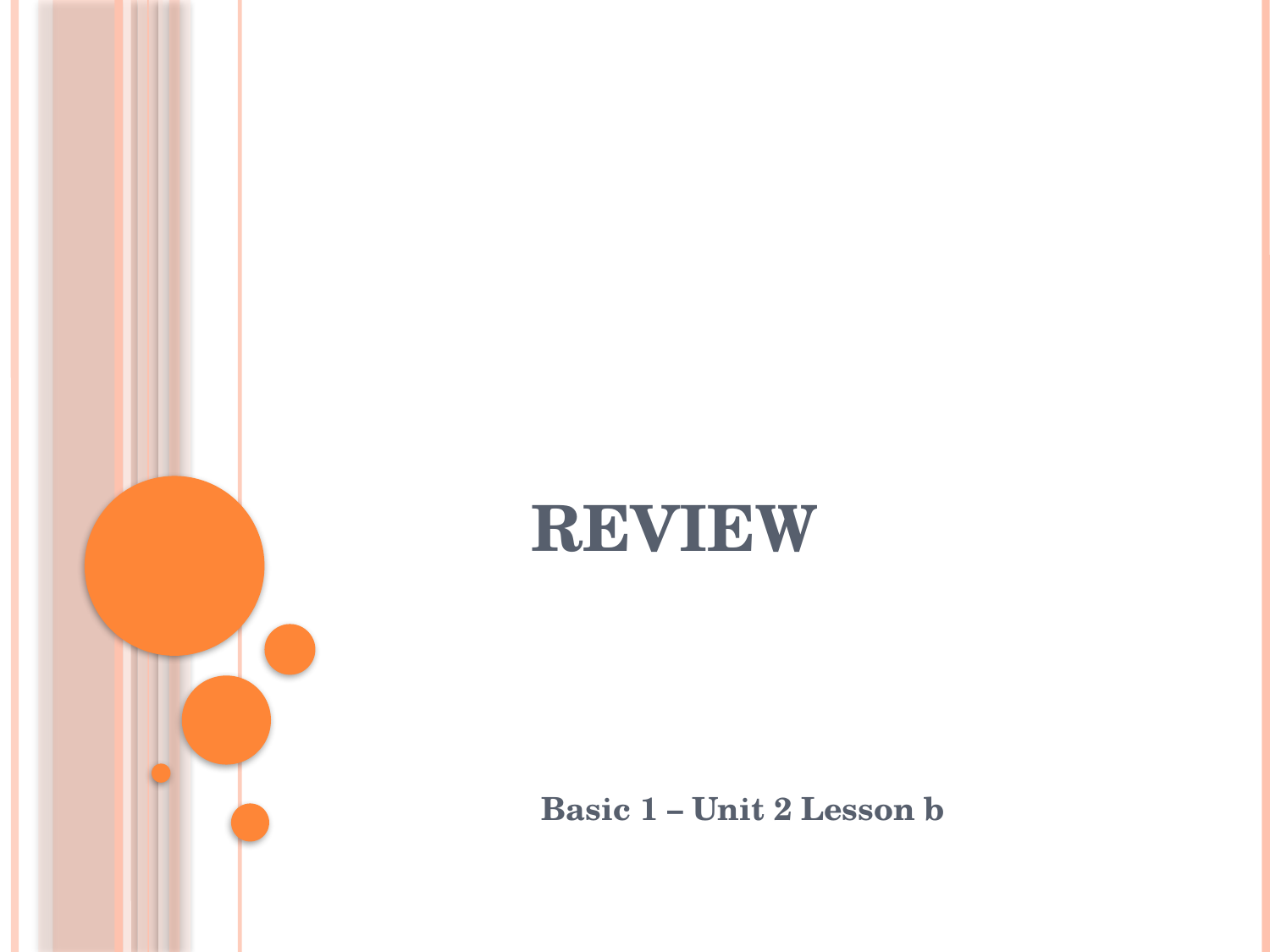

# Review
Basic 1 – Unit 2 Lesson b